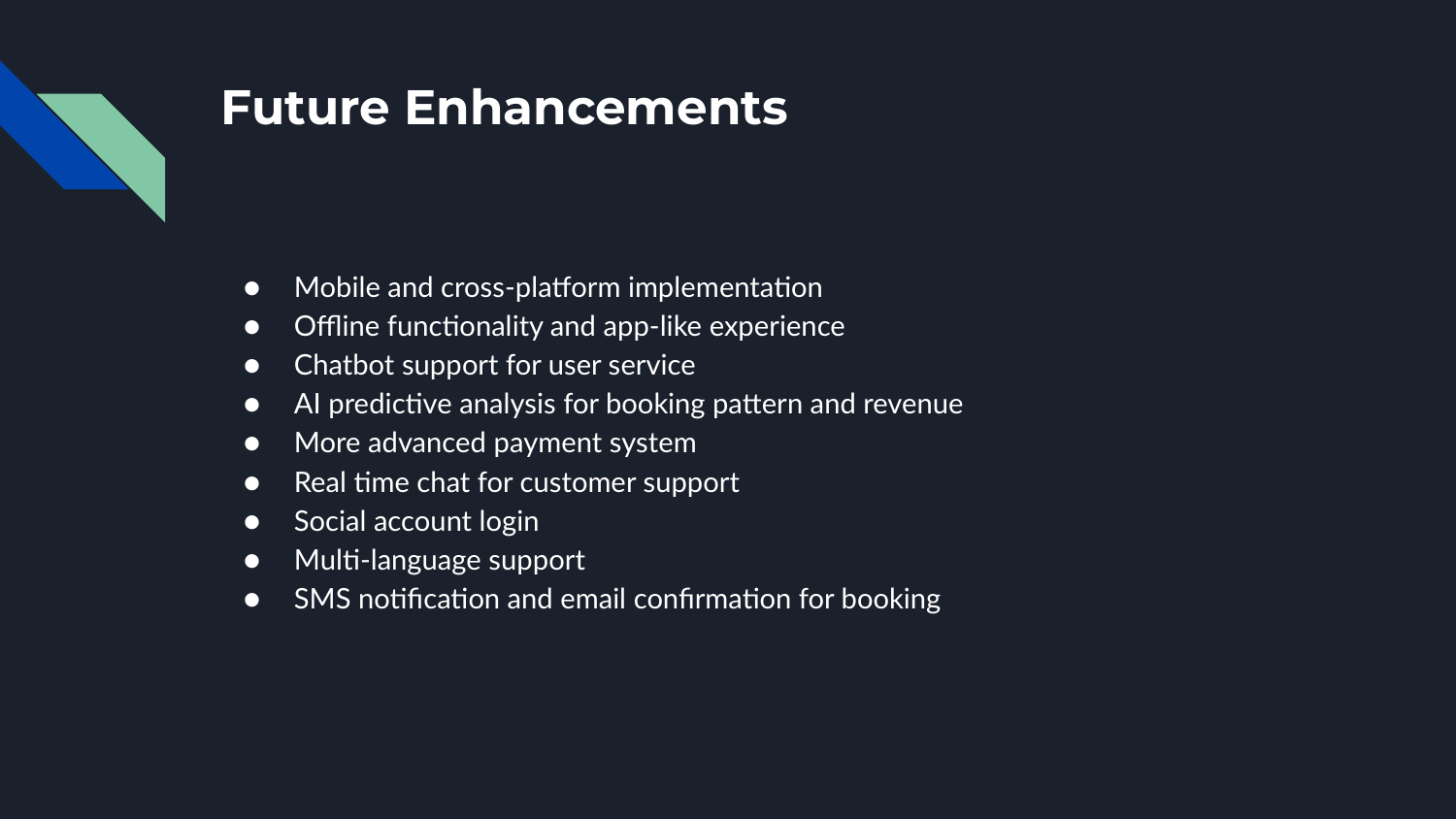

# Future Enhancements
Mobile and cross-platform implementation
Offline functionality and app-like experience
Chatbot support for user service
AI predictive analysis for booking pattern and revenue
More advanced payment system
Real time chat for customer support
Social account login
Multi-language support
SMS notification and email confirmation for booking